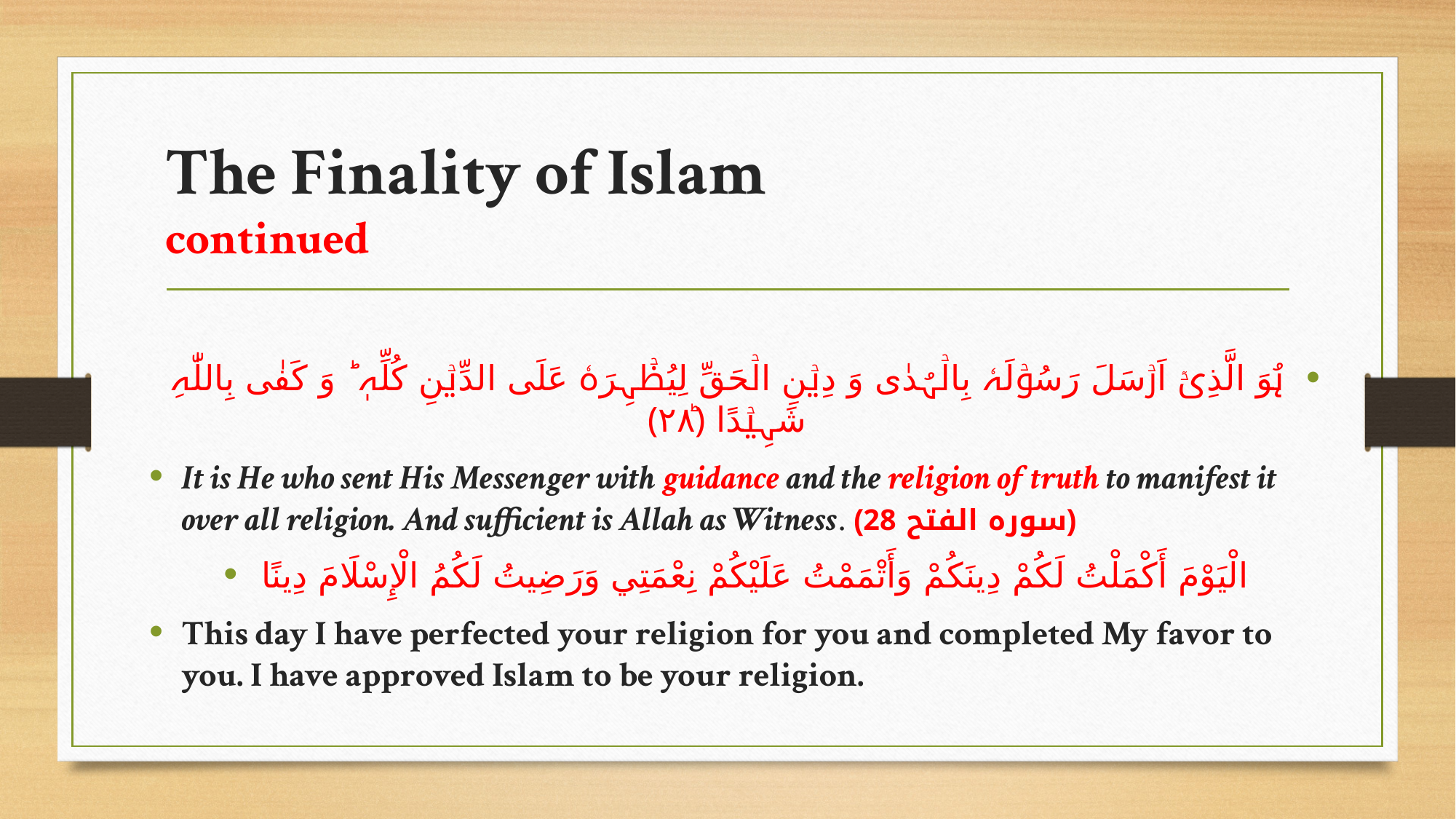

# The Finality of Islam continued

ہُوَ الَّذِیۡۤ اَرۡسَلَ رَسُوۡلَہٗ بِالۡہُدٰی وَ دِیۡنِ الۡحَقِّ لِیُظۡہِرَہٗ عَلَی الدِّیۡنِ کُلِّہٖ ؕ وَ کَفٰی بِاللّٰہِ شَہِیۡدًا ﴿ؕ۲۸﴾
It is He who sent His Messenger with guidance and the religion of truth to manifest it over all religion. And sufficient is Allah as Witness. (سورہ الفتح 28)
الْيَوْمَ أَكْمَلْتُ لَكُمْ دِينَكُمْ وَأَتْمَمْتُ عَلَيْكُمْ نِعْمَتِي وَرَضِيتُ لَكُمُ الْإِسْلَامَ دِينًا
This day I have perfected your religion for you and completed My favor to you. I have approved Islam to be your religion.